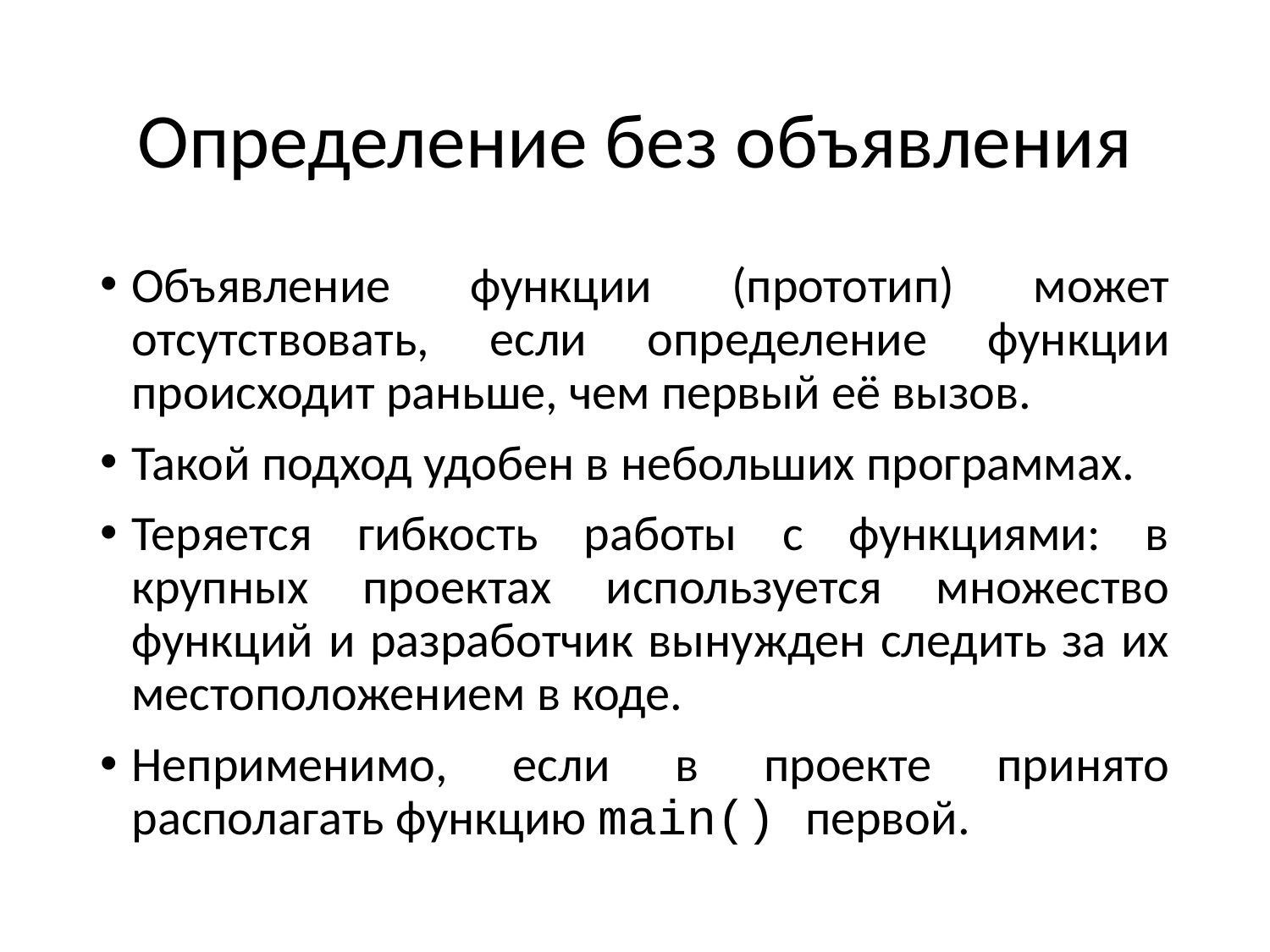

# Определение без объявления
Объявление функции (прототип) может отсутствовать, если определение функции происходит раньше, чем первый её вызов.
Такой подход удобен в небольших программах.
Теряется гибкость работы с функциями: в крупных проектах используется множество функций и разработчик вынужден следить за их местоположением в коде.
Неприменимо, если в проекте принято располагать функцию main() первой.